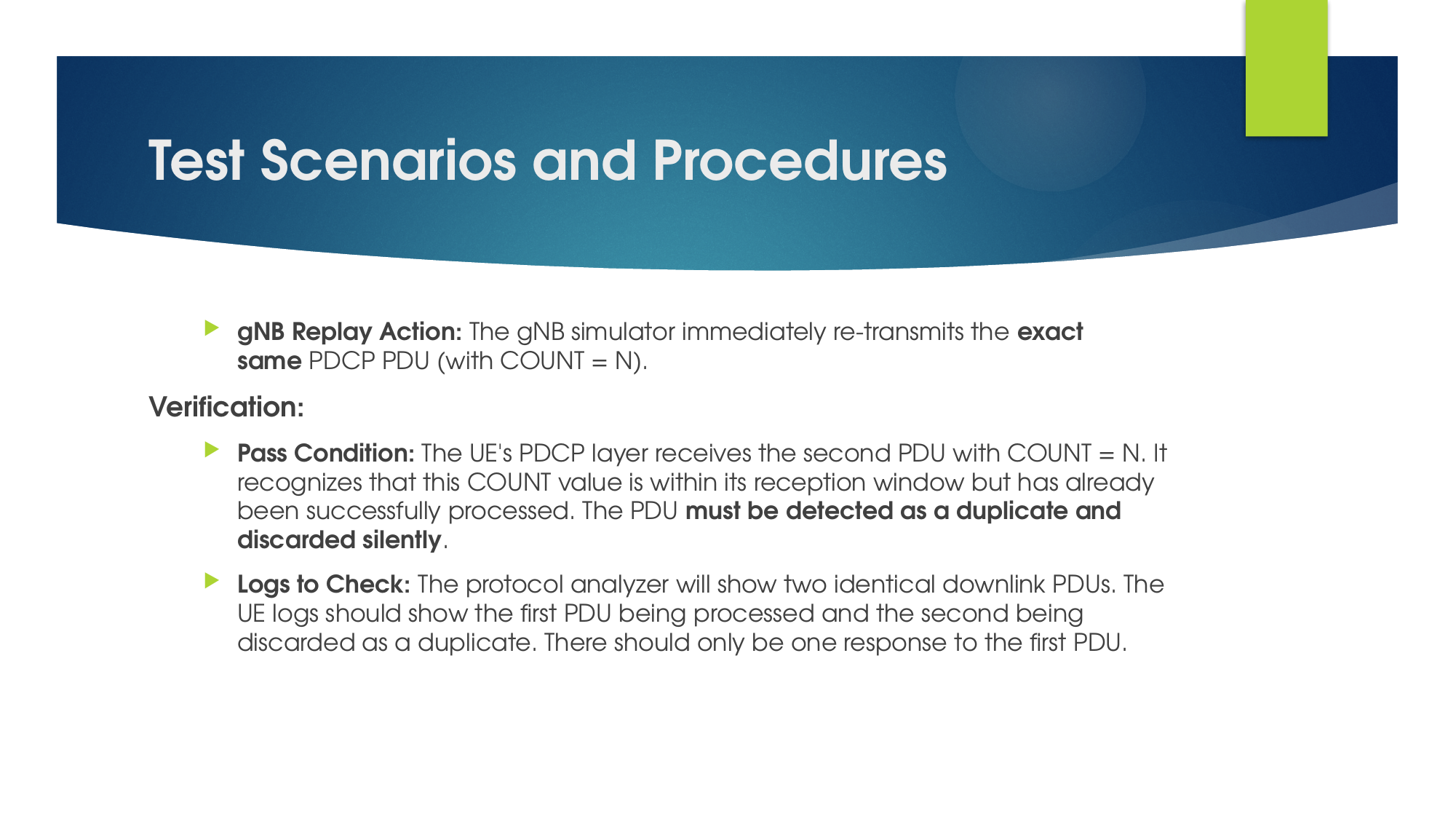

# Test Scenarios and Procedures
gNB Replay Action: The gNB simulator immediately re-transmits the exact same PDCP PDU (with COUNT = N).
Verification:
Pass Condition: The UE's PDCP layer receives the second PDU with COUNT = N. It recognizes that this COUNT value is within its reception window but has already been successfully processed. The PDU must be detected as a duplicate and discarded silently.
Logs to Check: The protocol analyzer will show two identical downlink PDUs. The UE logs should show the first PDU being processed and the second being discarded as a duplicate. There should only be one response to the first PDU.